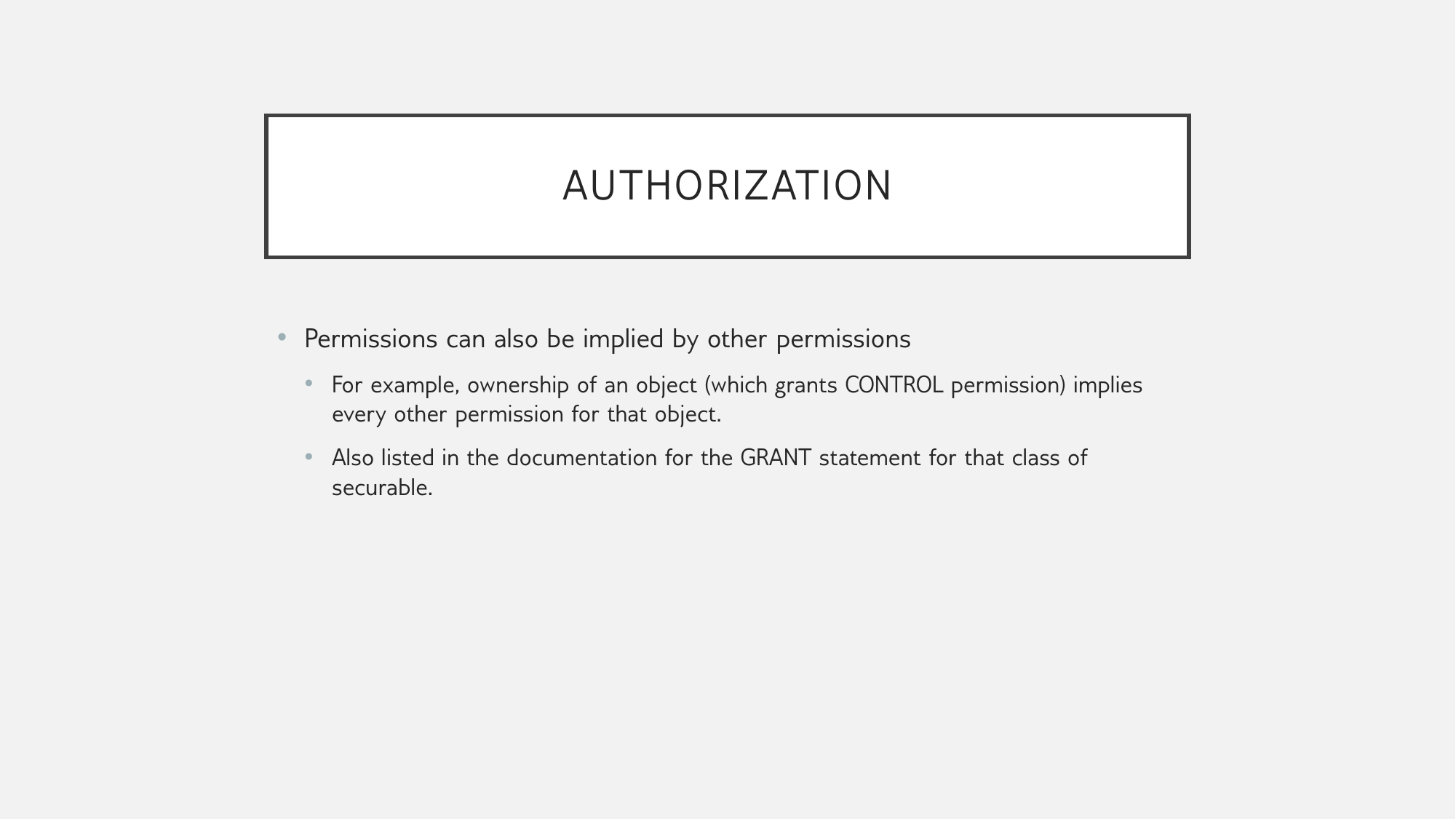

# Authorization
Permissions can also be implied by other permissions
For example, ownership of an object (which grants CONTROL permission) implies every other permission for that object.
Also listed in the documentation for the GRANT statement for that class of securable.